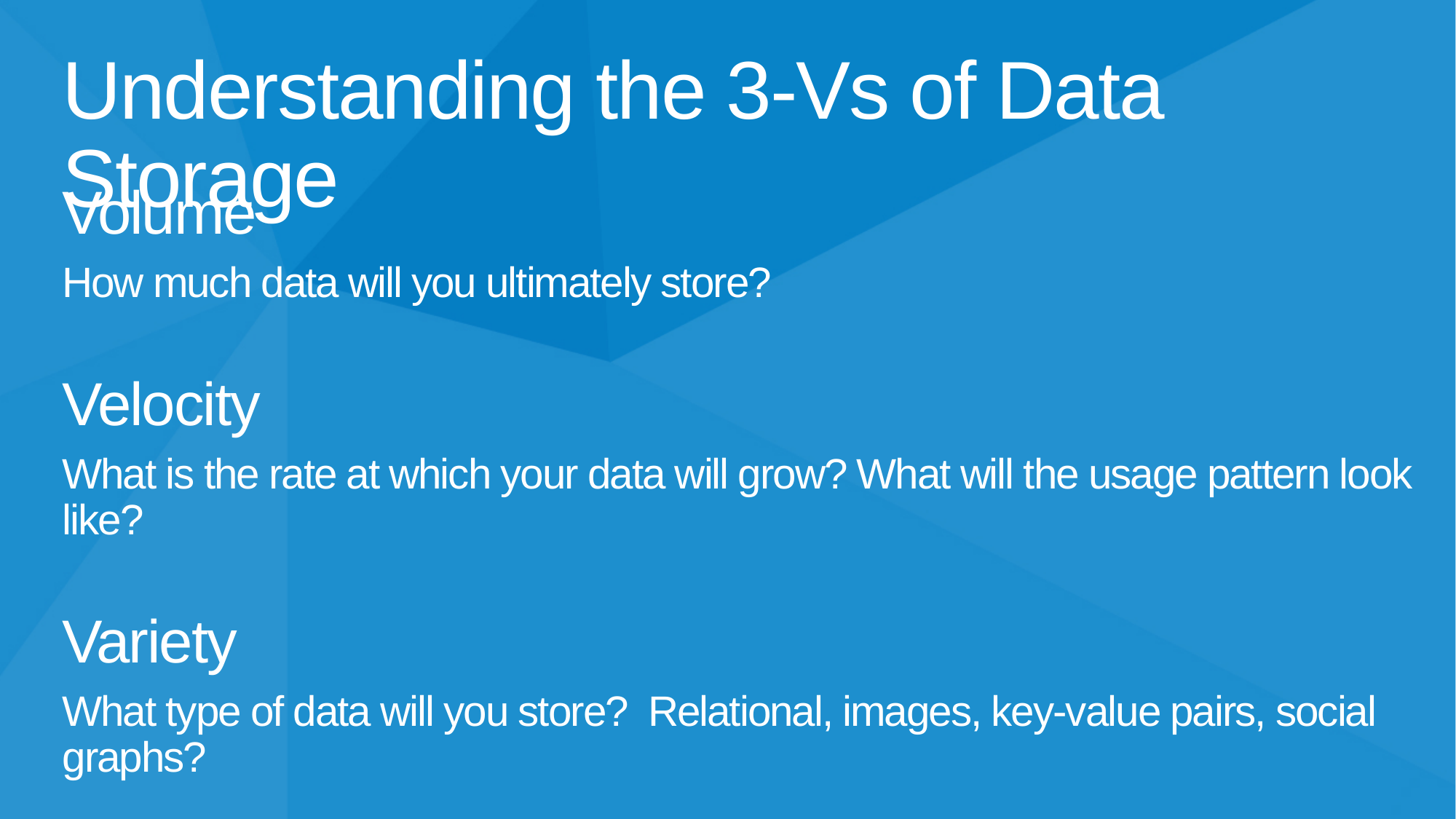

# Understanding the 3-Vs of Data Storage
Volume
How much data will you ultimately store?

Velocity
What is the rate at which your data will grow? What will the usage pattern look like?

Variety
What type of data will you store?  Relational, images, key-value pairs, social graphs?